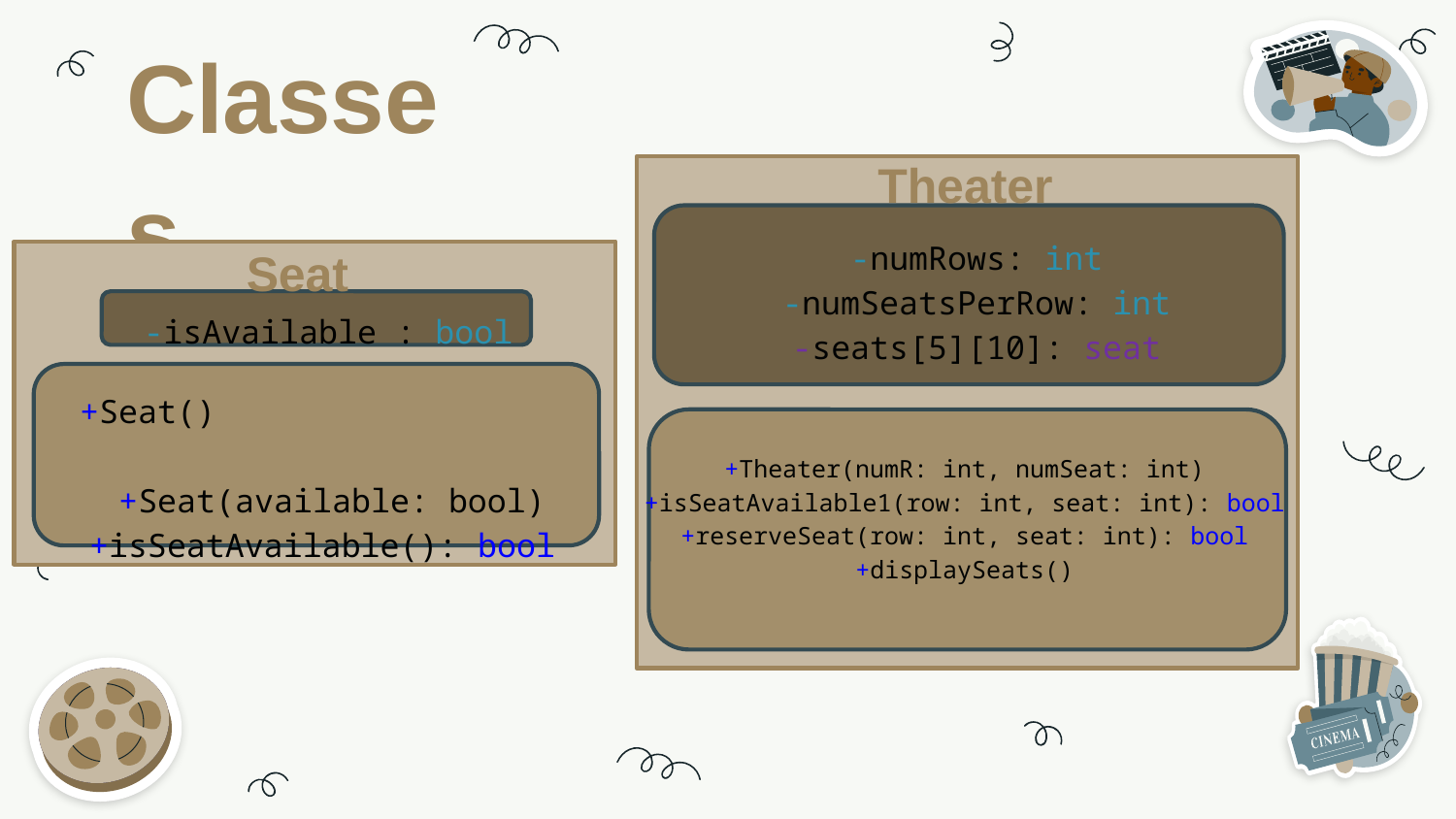

# Classes

Theater

-numRows: int
-numSeatsPerRow: int
-seats[5][10]: seat

+Theater(numR: int, numSeat: int)
+isSeatAvailable1(row: int, seat: int): bool
+reserveSeat(row: int, seat: int): bool
+displaySeats()

Seat

-isAvailable : bool

+Seat()
 +Seat(available: bool)
+isSeatAvailable(): bool